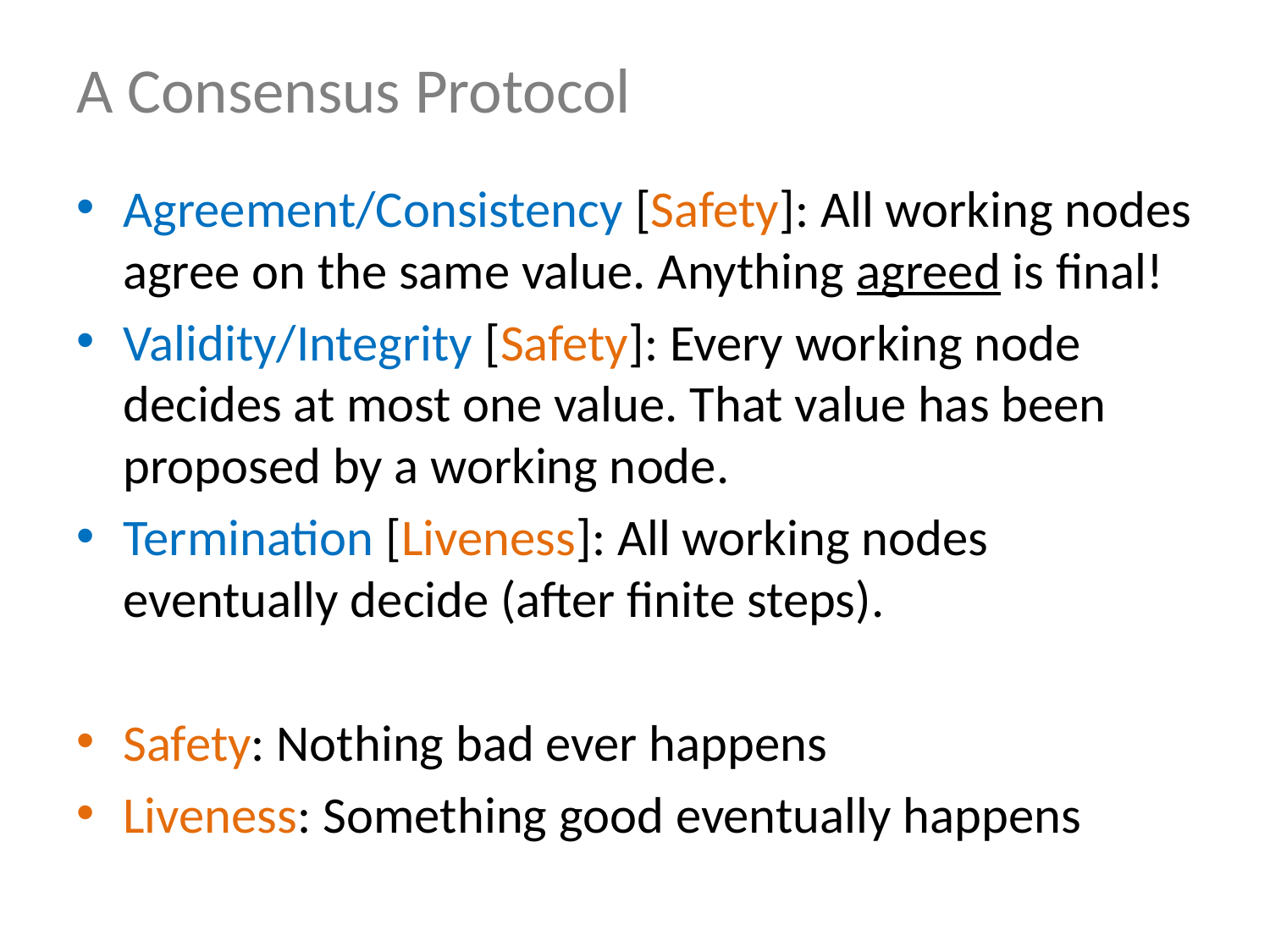

# A Consensus Protocol
Agreement/Consistency [Safety]: All working nodes agree on the same value. Anything agreed is final!
Validity/Integrity [Safety]: Every working node decides at most one value. That value has been proposed by a working node.
Termination [Liveness]: All working nodes eventually decide (after finite steps).

Safety: Nothing bad ever happens
Liveness: Something good eventually happens